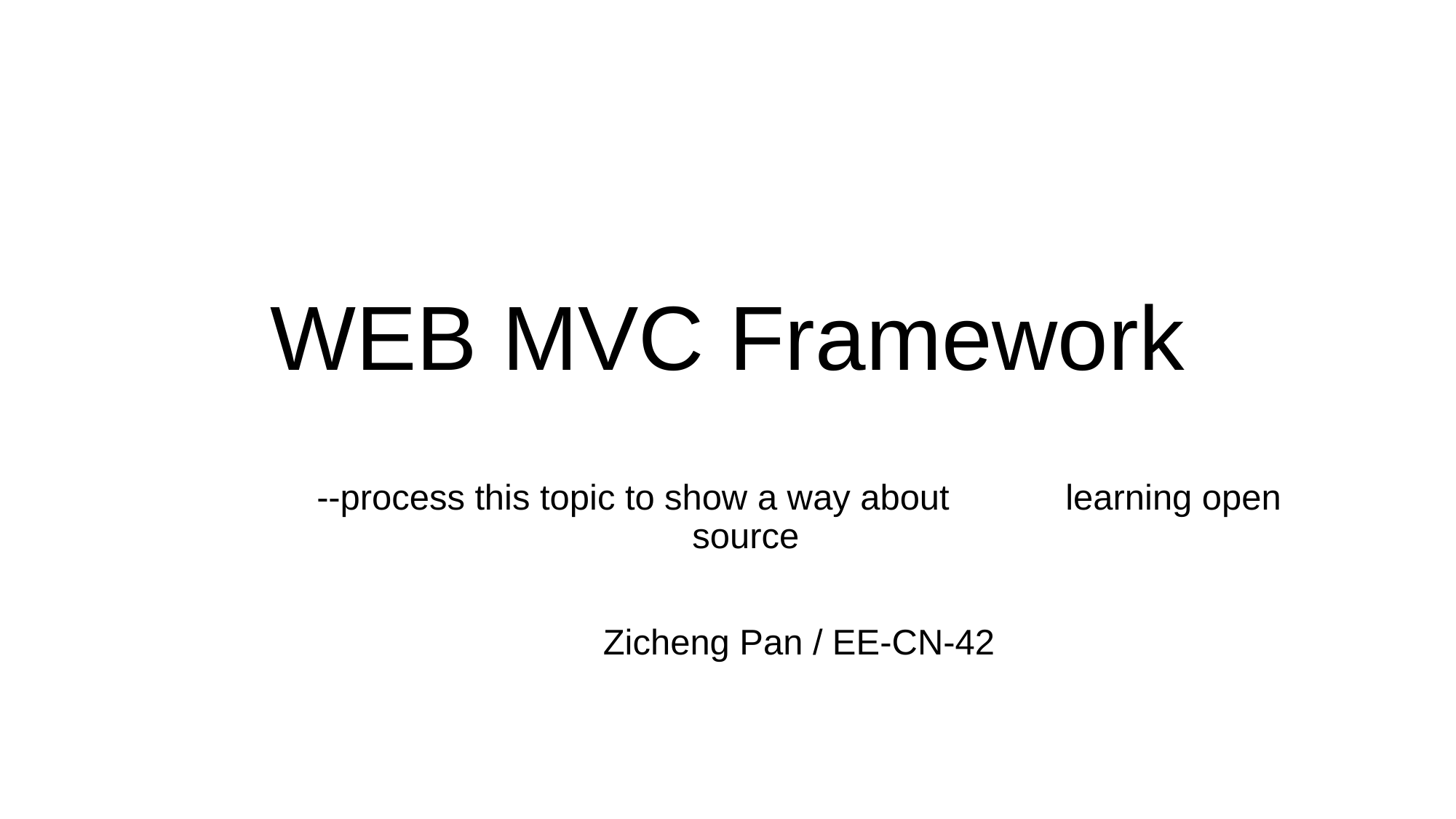

# WEB MVC Framework
				--process this topic to show a way about 				learning open source

							Zicheng Pan / EE-CN-42